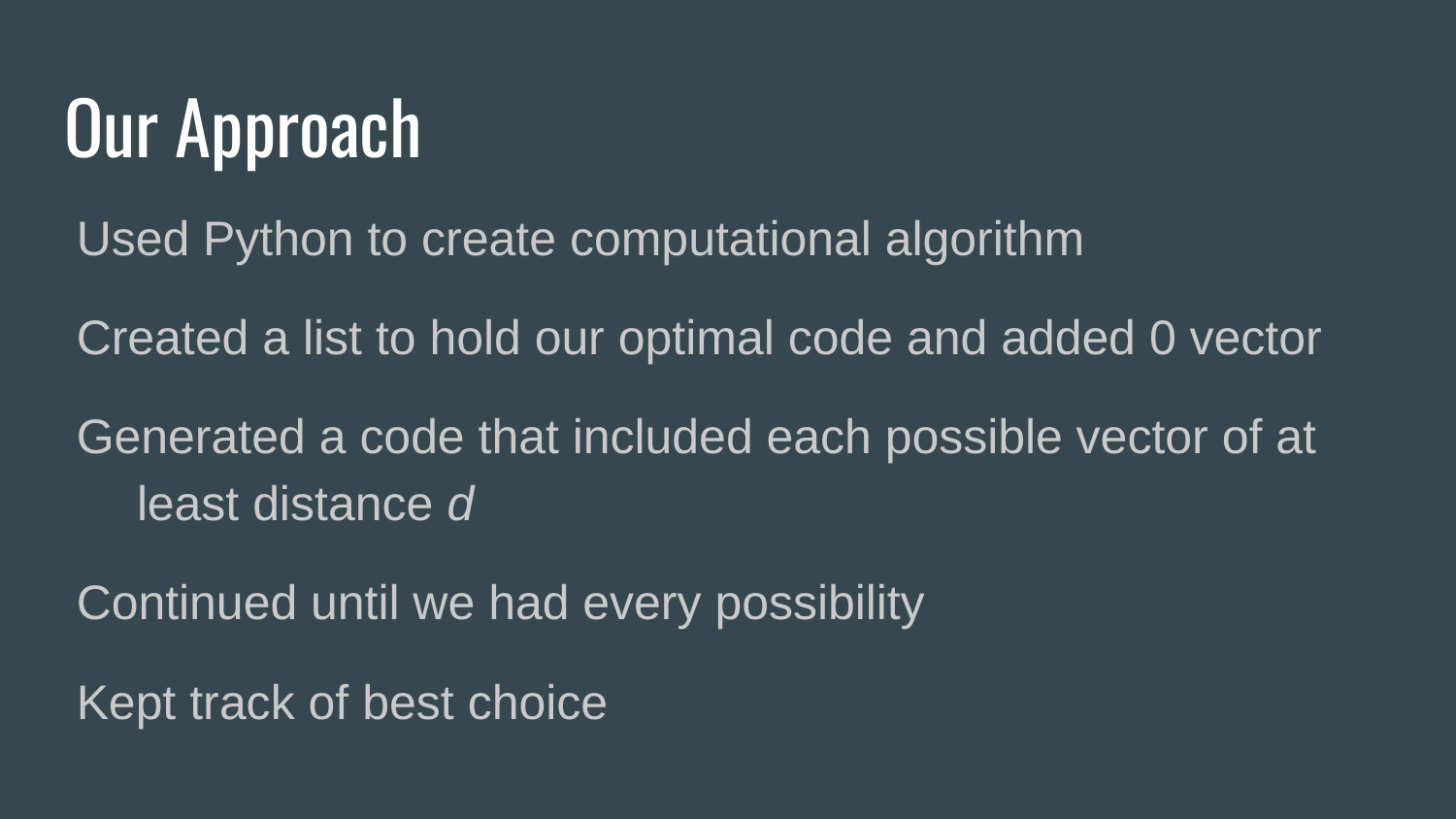

# Our Approach
Used Python to create computational algorithm
Created a list to hold our optimal code and added 0 vector
Generated a code that included each possible vector of at least distance d
Continued until we had every possibility
Kept track of best choice